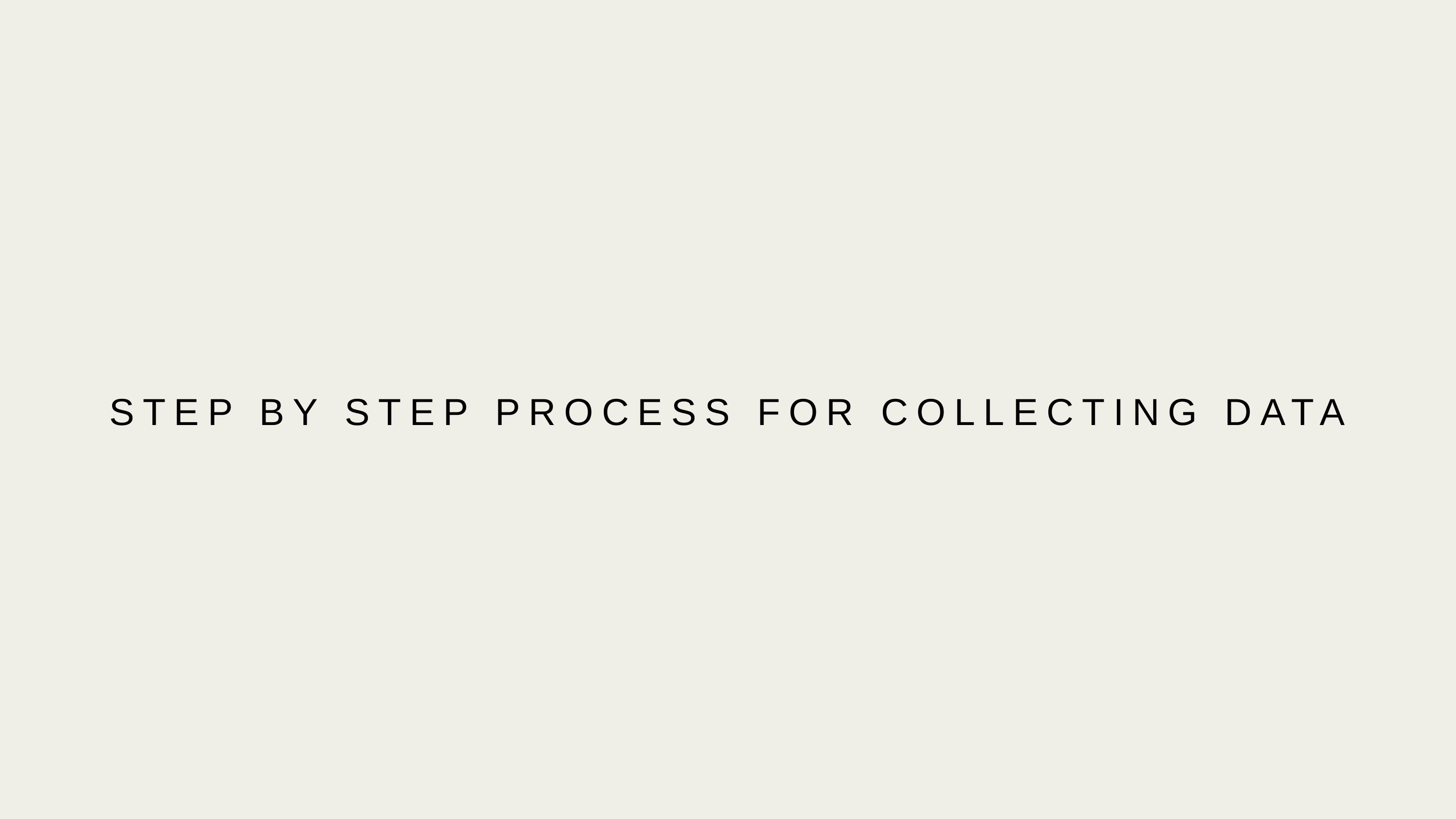

STEP BY STEP PROCESS FOR COLLECTING DATA